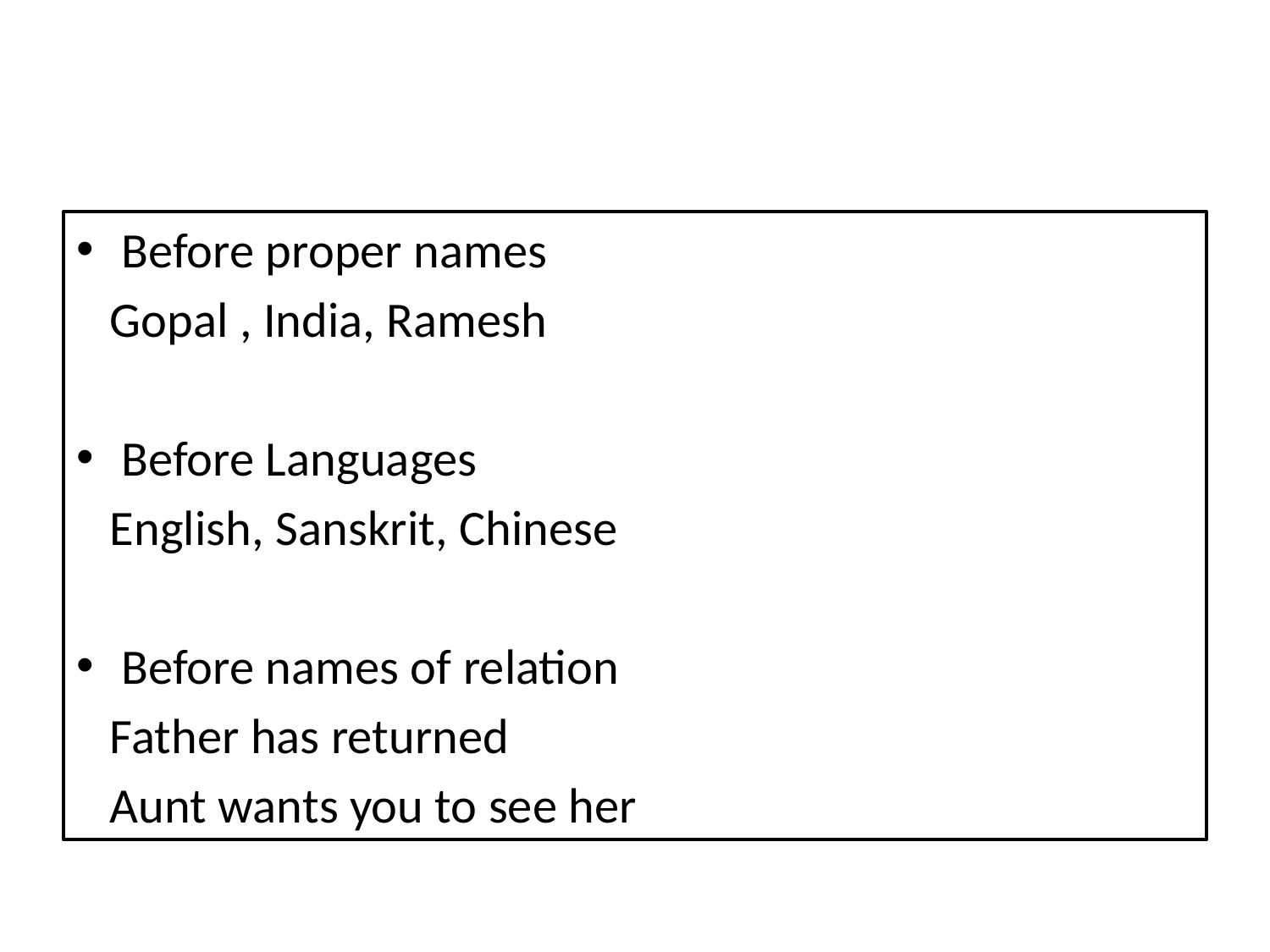

Before proper names
   Gopal , India, Ramesh

Before Languages
   English, Sanskrit, Chinese

Before names of relation
   Father has returned
   Aunt wants you to see her